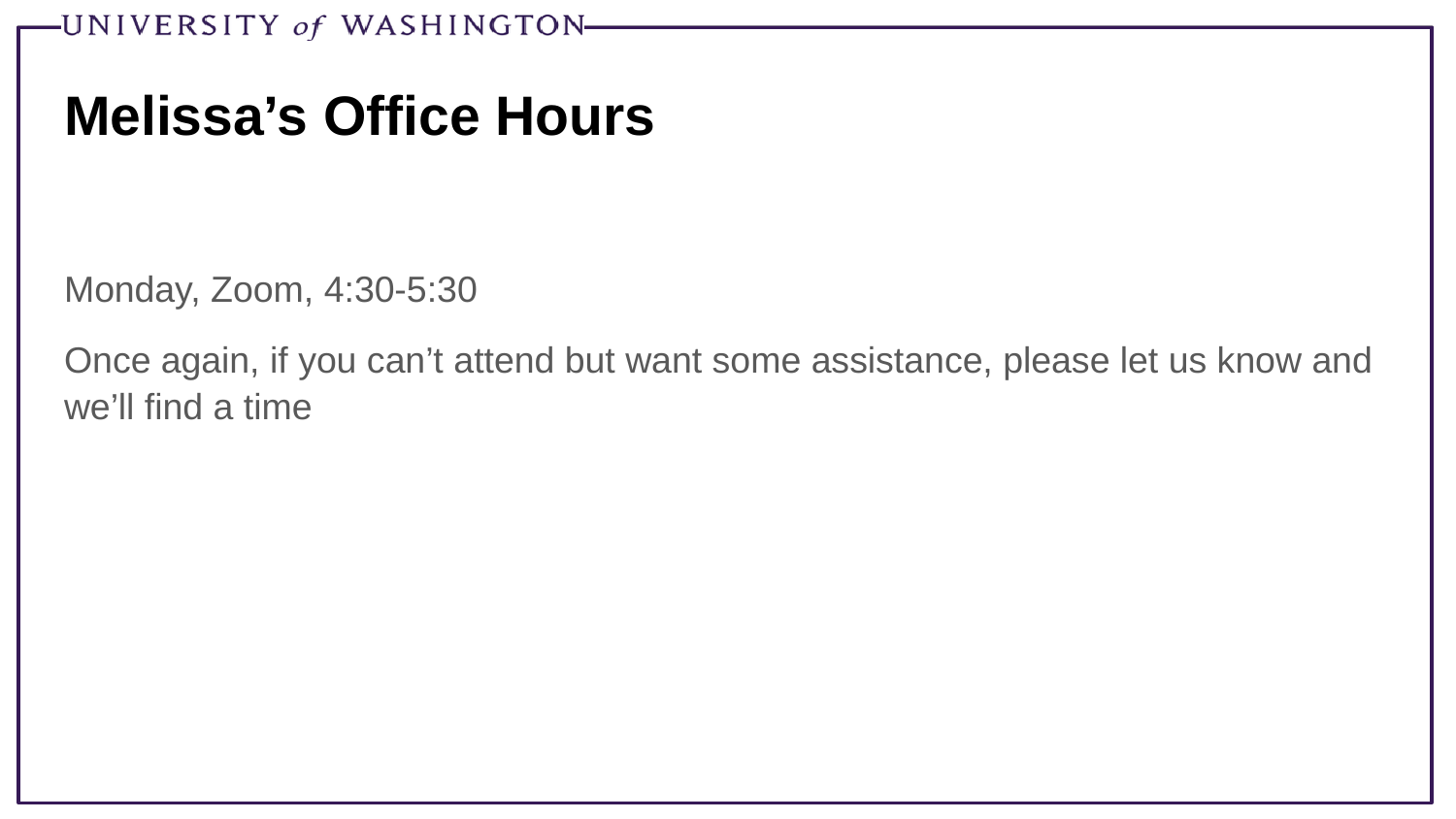

# Melissa’s Office Hours

Monday, Zoom, 4:30-5:30
Once again, if you can’t attend but want some assistance, please let us know and we’ll find a time